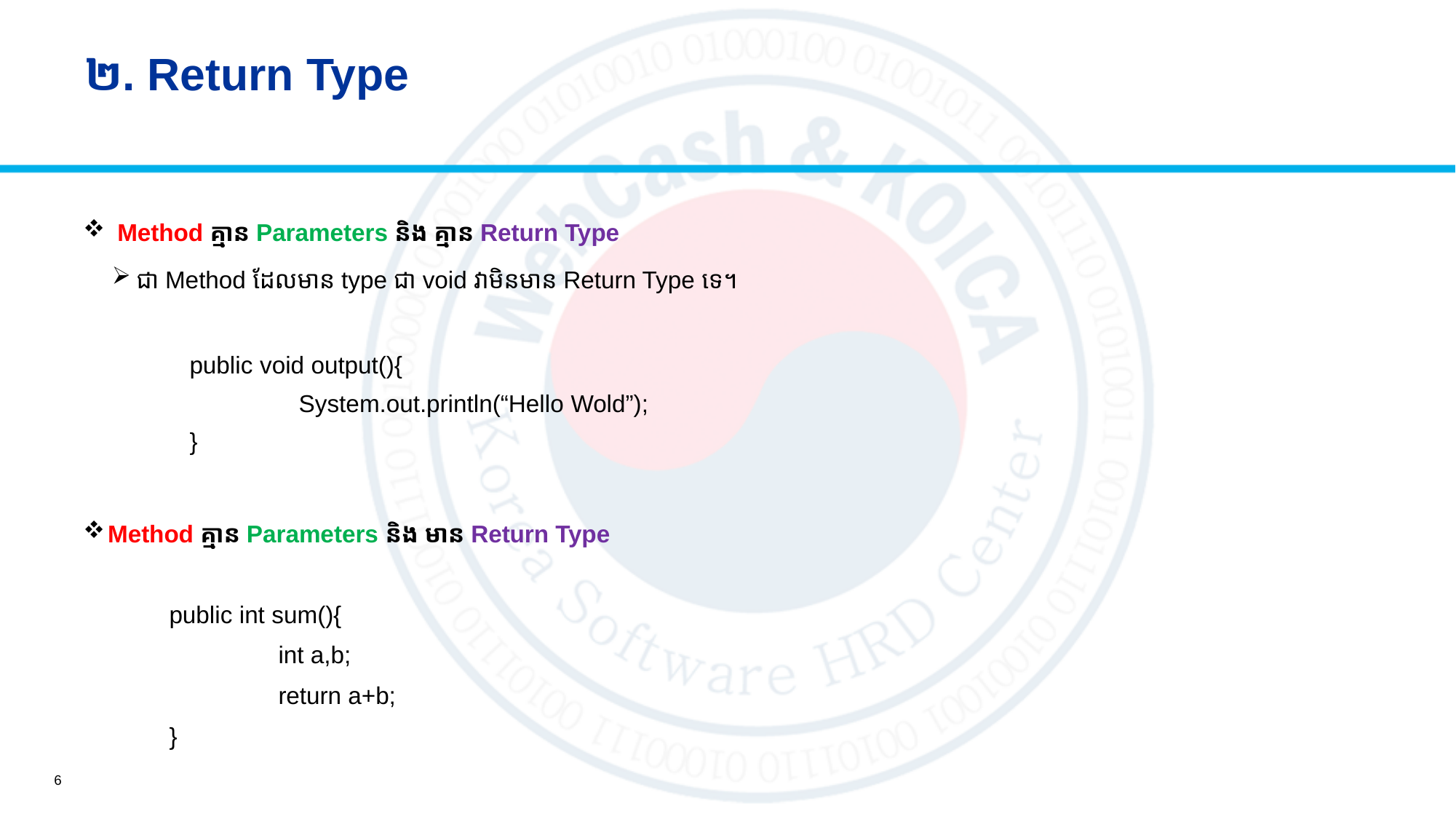

# ២. Return Type
Method គ្មាន Parameters និង គ្មាន Return Type
ជា Method ដែលមាន type ជា void វាមិនមាន Return Type ទេ។

public void output(){
	System.out.println(“Hello Wold”);
}

Method គ្មាន Parameters និង មាន Return Type

public int sum(){
	int a,b;
	return a+b;
}

6